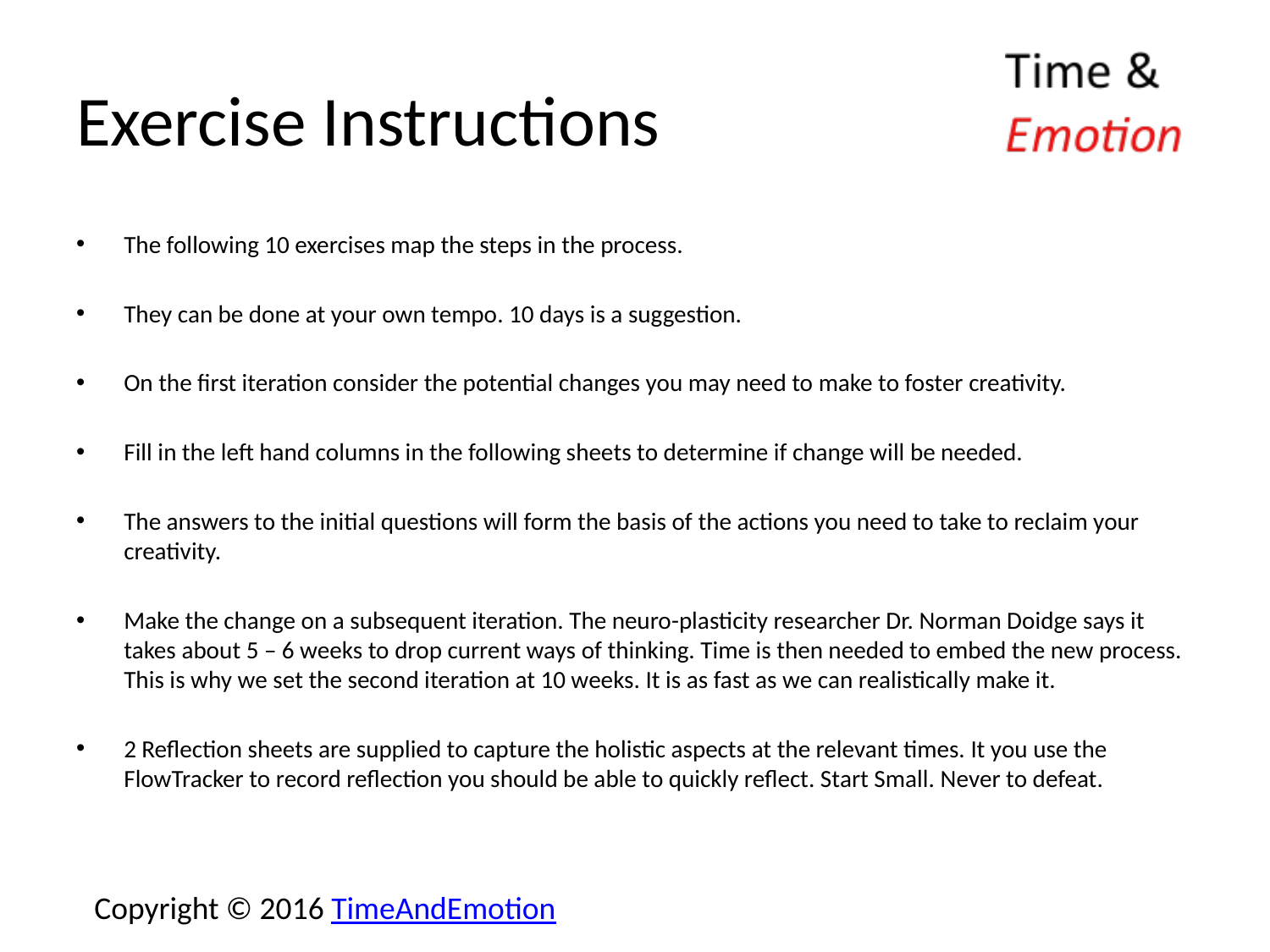

# Exercise Instructions
The following 10 exercises map the steps in the process.

They can be done at your own tempo. 10 days is a suggestion.

On the first iteration consider the potential changes you may need to make to foster creativity.

Fill in the left hand columns in the following sheets to determine if change will be needed.

The answers to the initial questions will form the basis of the actions you need to take to reclaim your creativity.

Make the change on a subsequent iteration. The neuro-plasticity researcher Dr. Norman Doidge says it takes about 5 – 6 weeks to drop current ways of thinking. Time is then needed to embed the new process. This is why we set the second iteration at 10 weeks. It is as fast as we can realistically make it.

2 Reflection sheets are supplied to capture the holistic aspects at the relevant times. It you use the FlowTracker to record reflection you should be able to quickly reflect. Start Small. Never to defeat.